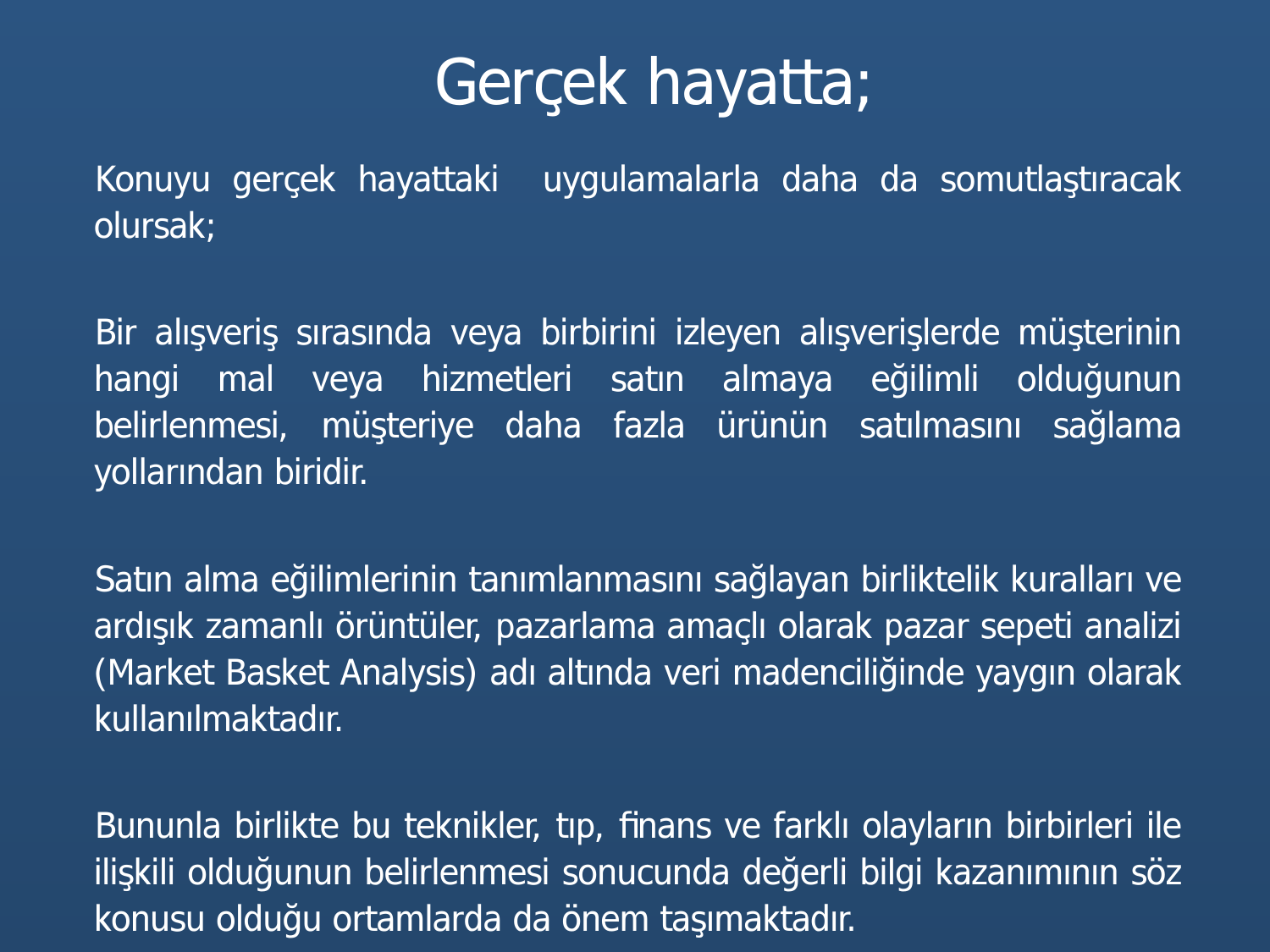

# Gerçek hayatta;

Konuyu gerçek hayattaki  uygulamalarla daha da somutlaştıracak olursak;

Bir alışveriş sırasında veya birbirini izleyen alışverişlerde müşterinin hangi mal veya hizmetleri satın almaya eğilimli olduğunun belirlenmesi, müşteriye daha fazla ürünün satılmasını sağlama yollarından biridir.

Satın alma eğilimlerinin tanımlanmasını sağlayan birliktelik kuralları ve ardışık zamanlı örüntüler, pazarlama amaçlı olarak pazar sepeti analizi (Market Basket Analysis) adı altında veri madenciliğinde yaygın olarak kullanılmaktadır.

Bununla birlikte bu teknikler, tıp, finans ve farklı olayların birbirleri ile ilişkili olduğunun belirlenmesi sonucunda değerli bilgi kazanımının söz konusu olduğu ortamlarda da önem taşımaktadır.